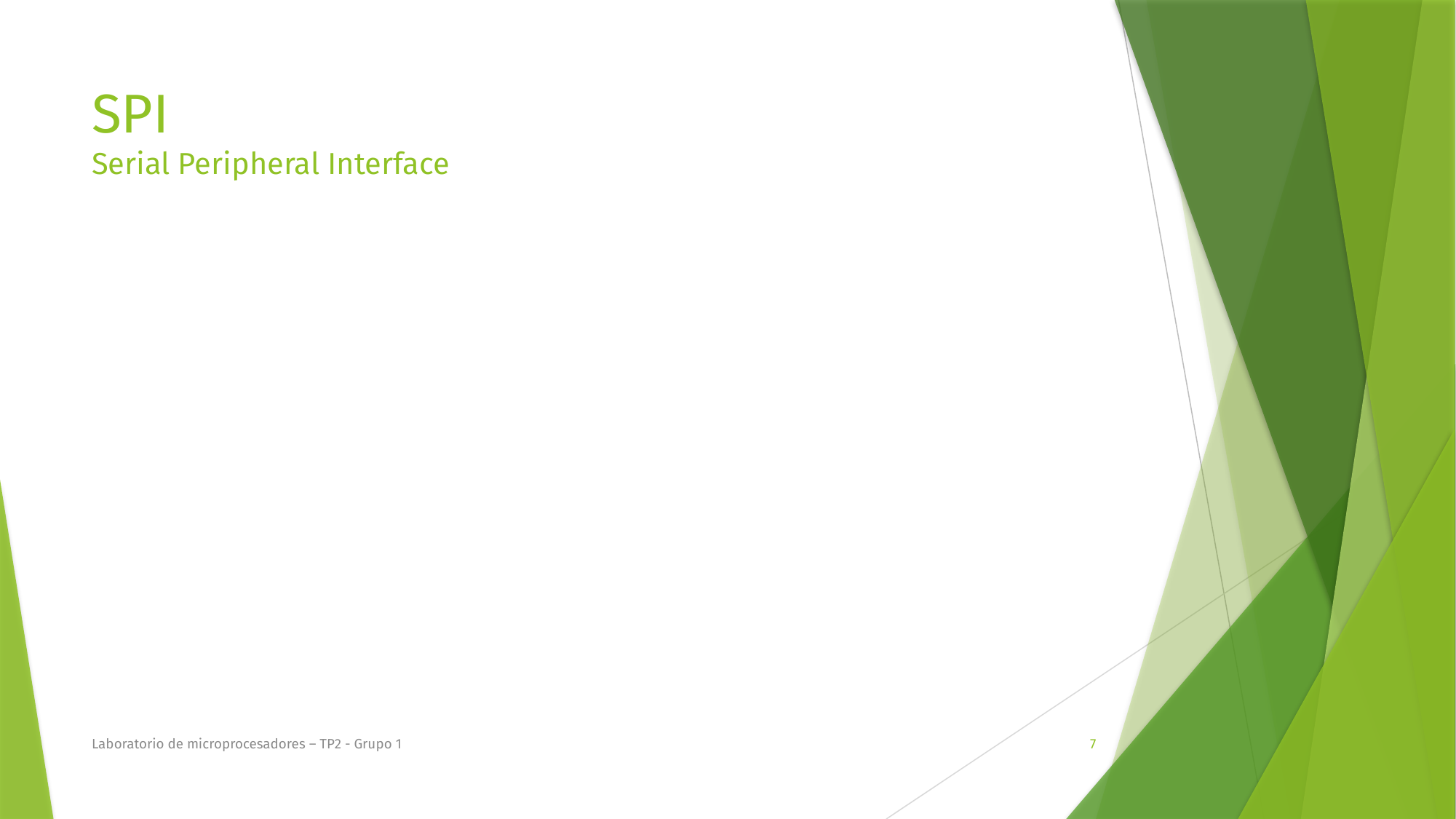

# SPI Serial Peripheral Interface

Laboratorio de microprocesadores – TP2 - Grupo 1
7